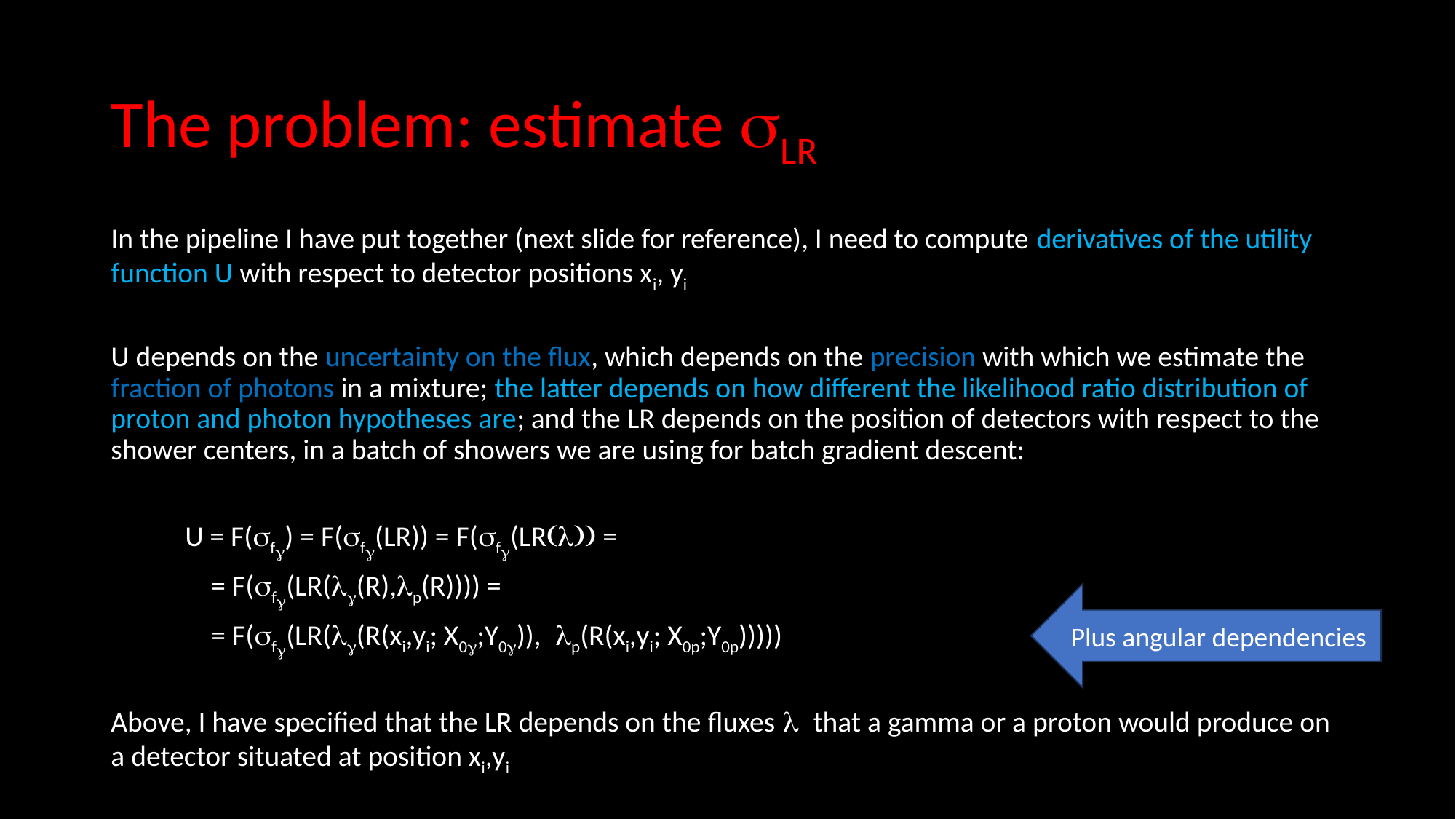

# The problem: estimate σLR
In the pipeline I have put together (next slide for reference), I need to compute derivatives of the utility function U with respect to detector positions xi, yi

U depends on the uncertainty on the flux, which depends on the precision with which we estimate the fraction of photons in a mixture; the latter depends on how different the likelihood ratio distribution of proton and photon hypotheses are; and the LR depends on the position of detectors with respect to the shower centers, in a batch of showers we are using for batch gradient descent:

	U = F(σfγ) = F(σfγ(LR)) = F(σfγ(LR(λ)) =
	    = F(σfγ(LR(λγ(R),λp(R)))) =
	    = F(σfγ(LR(λγ(R(xi,yi; X0γ;Y0γ)), λp(R(xi,yi; X0p;Y0p)))))

Above, I have specified that the LR depends on the fluxes λ that a gamma or a proton would produce on a detector situated at position xi,yi
Plus angular dependencies